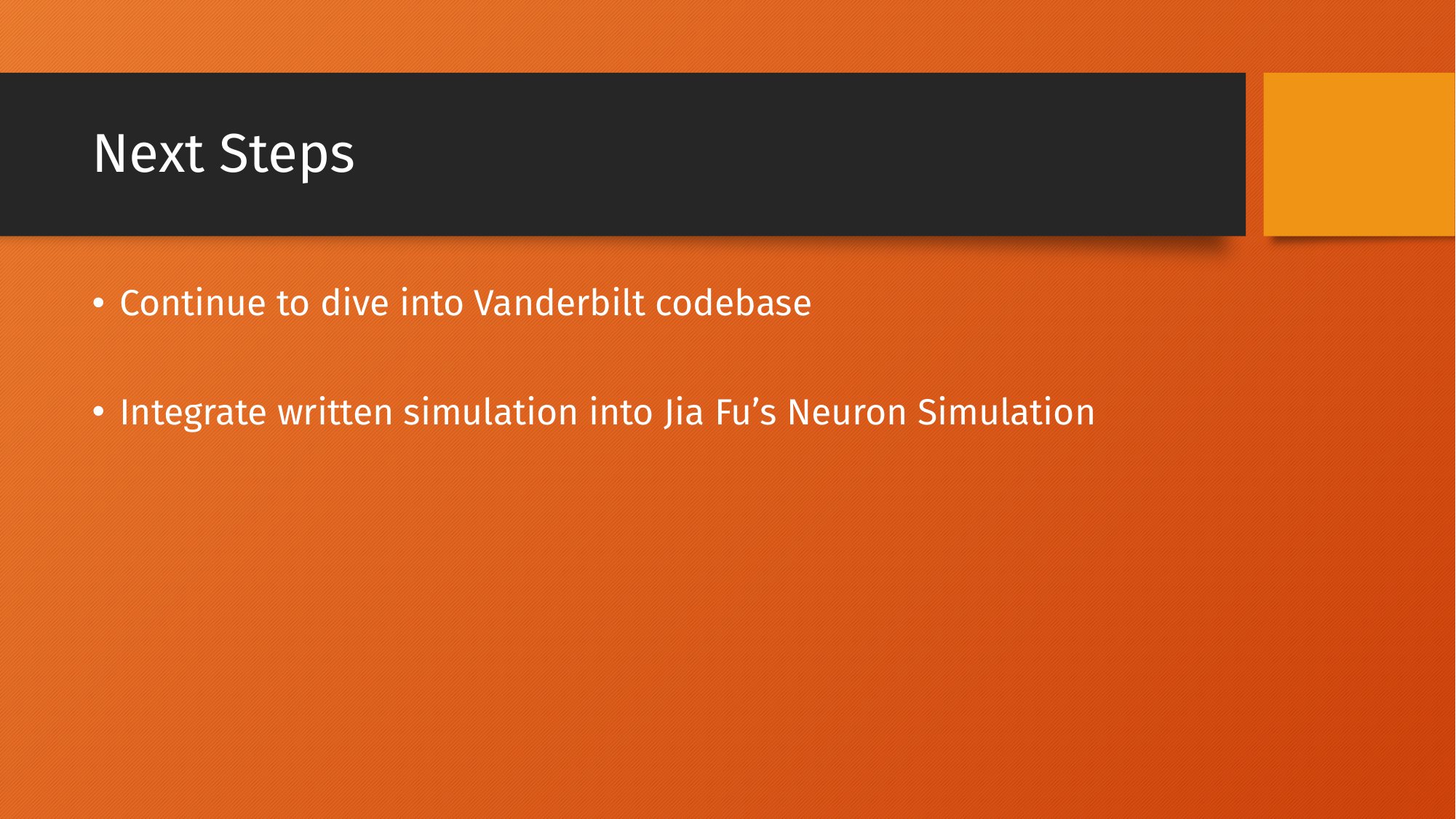

# Next Steps
Continue to dive into Vanderbilt codebase

Integrate written simulation into Jia Fu’s Neuron Simulation